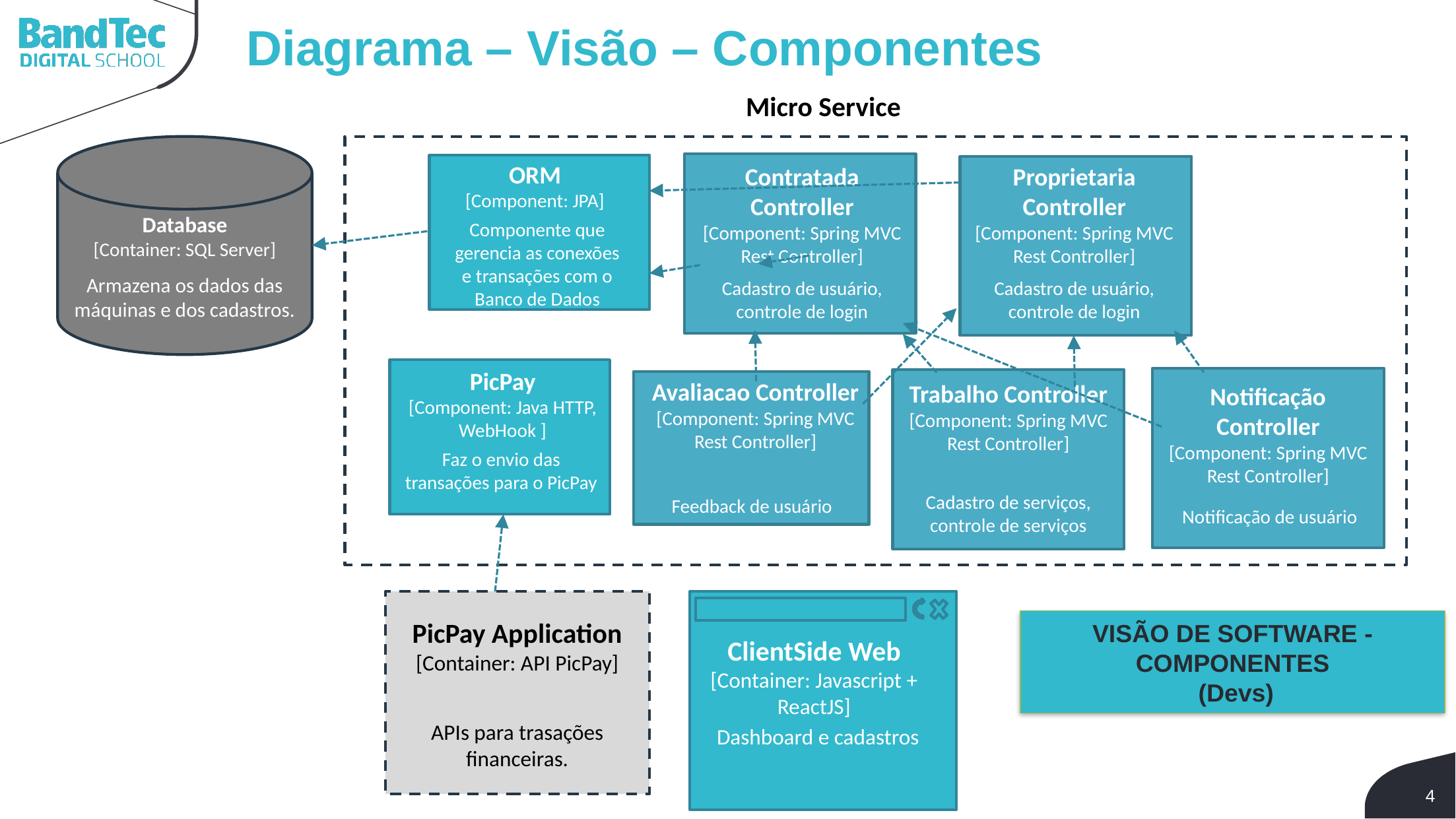

Diagrama – Visão – Componentes
Micro Service

ORM
[Component: JPA]

Componente que gerencia as conexões e transações com o Banco de Dados
Contratada Controller
[Component: Spring MVC Rest Controller]
Proprietaria Controller
[Component: Spring MVC Rest Controller]

Database
[Container: SQL Server]

Armazena os dados das máquinas e dos cadastros.
Cadastro de usuário, controle de login
Cadastro de usuário, controle de login

PicPay
[Component: Java HTTP, WebHook ]
Faz o envio das transações para o PicPay

Avaliacao Controller
[Component: Spring MVC Rest Controller]

Trabalho Controller
[Component: Spring MVC Rest Controller]
Notificação Controller
[Component: Spring MVC Rest Controller]
Cadastro de serviços, controle de serviços
Feedback de usuário
Notificação de usuário

ClientSide Web
[Container: Javascript + ReactJS]
Dashboard e cadastros

VISÃO DE SOFTWARE - COMPONENTES
 (Devs)
PicPay Application
[Container: API PicPay]
APIs para trasações financeiras.
4